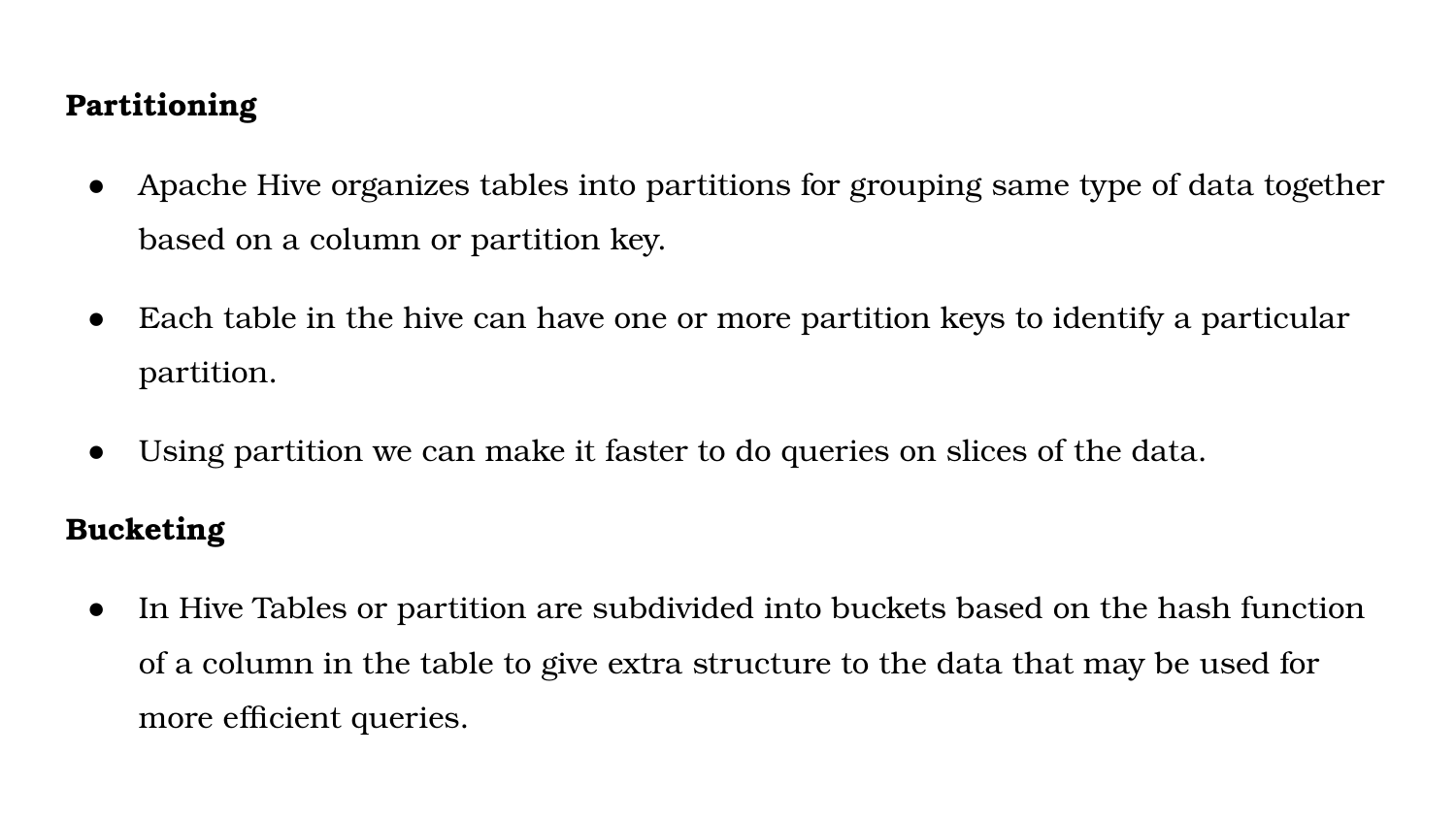

Partitioning
Apache Hive organizes tables into partitions for grouping same type of data together based on a column or partition key.
Each table in the hive can have one or more partition keys to identify a particular partition.
Using partition we can make it faster to do queries on slices of the data.
Bucketing
In Hive Tables or partition are subdivided into buckets based on the hash function of a column in the table to give extra structure to the data that may be used for more efficient queries.